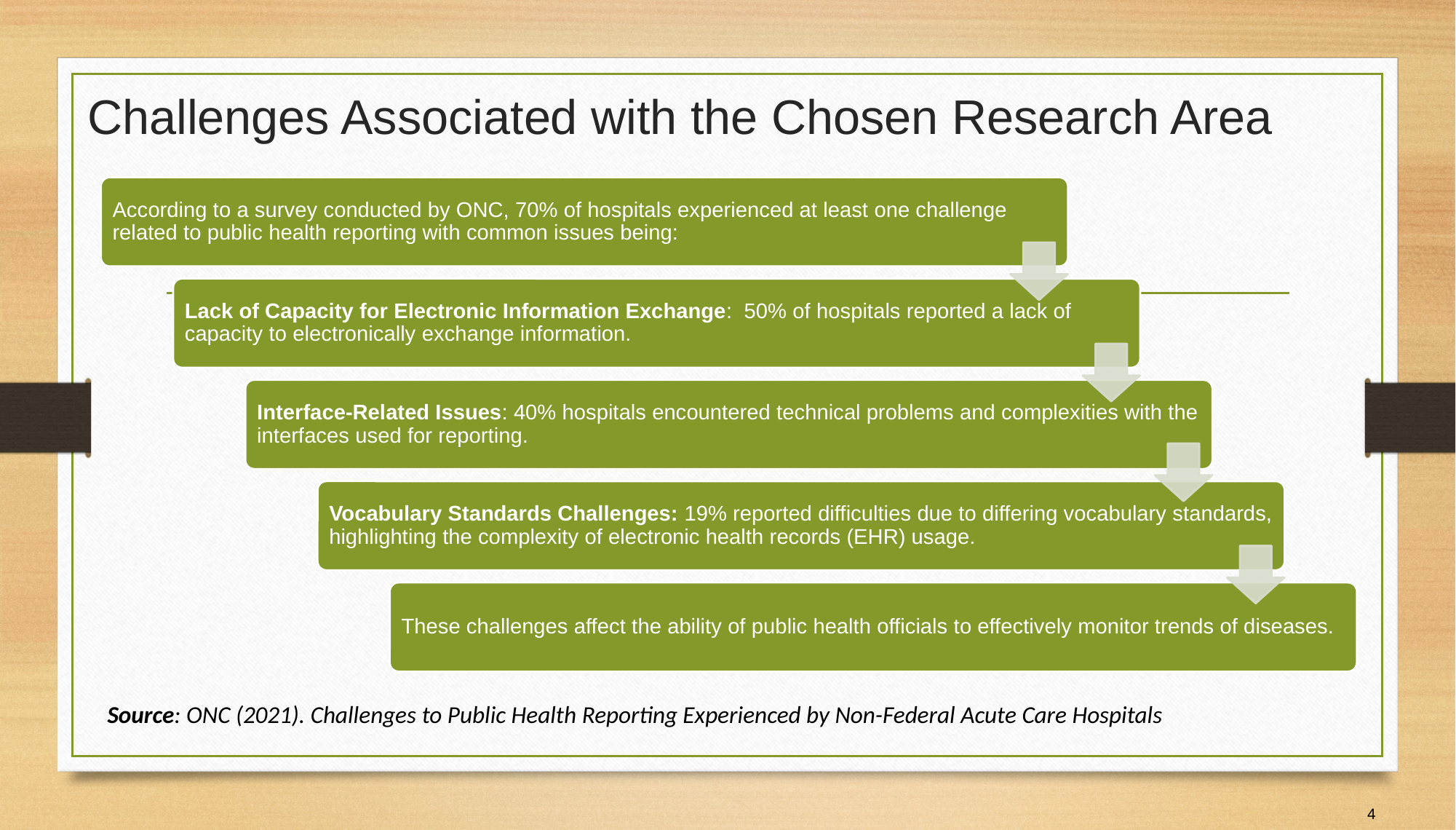

# Challenges Associated with the Chosen Research Area
According to a survey conducted by ONC, 70% of hospitals experienced at least one challenge related to public health reporting with common issues being:
Lack of Capacity for Electronic Information Exchange:  50% of hospitals reported a lack of capacity to electronically exchange information.
Interface-Related Issues: 40% hospitals encountered technical problems and complexities with the interfaces used for reporting.
Vocabulary Standards Challenges: 19% reported difficulties due to differing vocabulary standards, highlighting the complexity of electronic health records (EHR) usage.
These challenges affect the ability of public health officials to effectively monitor trends of diseases.

Source: ONC (2021). Challenges to Public Health Reporting Experienced by Non-Federal Acute Care Hospitals
4